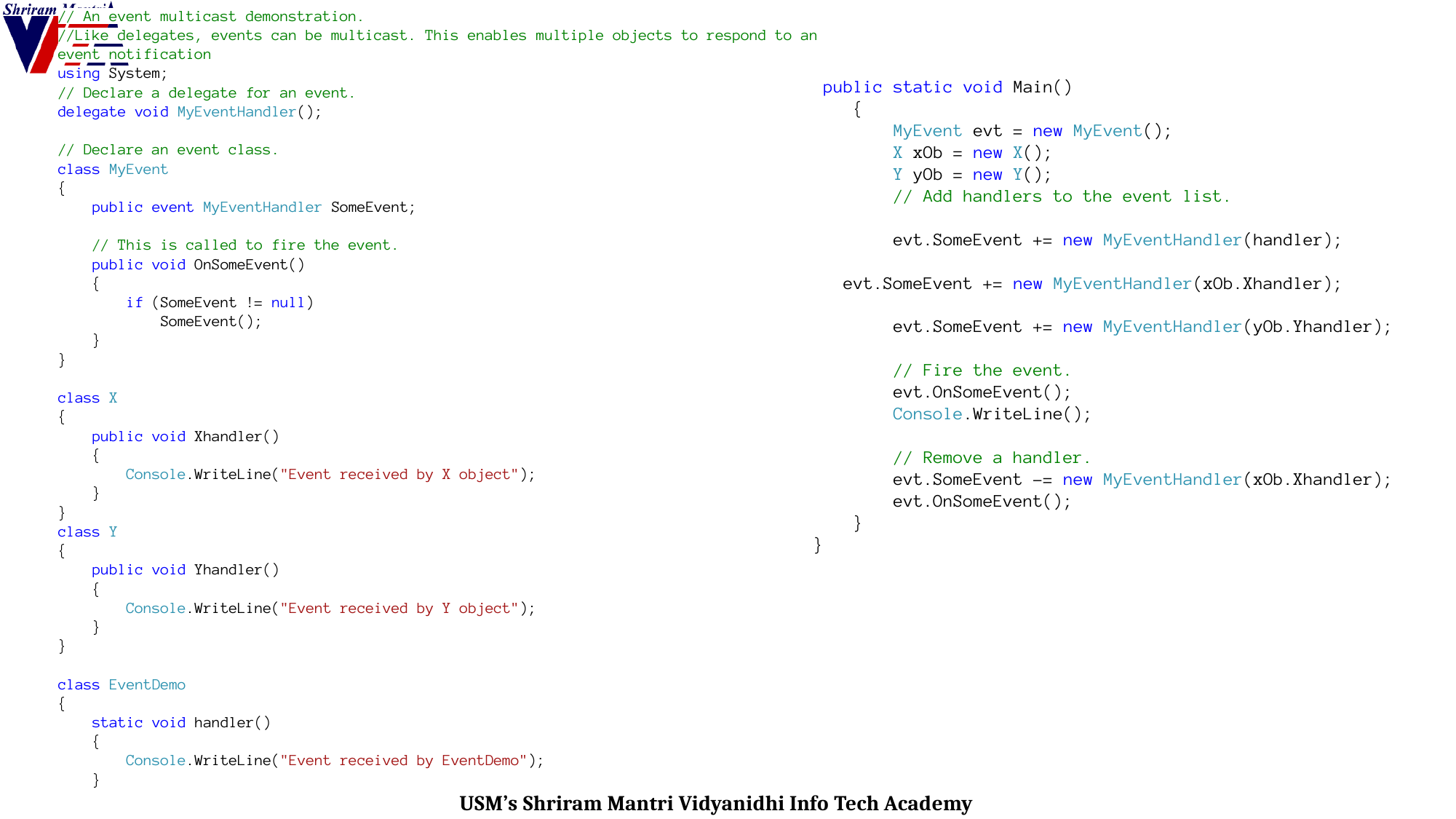

// An event multicast demonstration.
//Like delegates, events can be multicast. This enables multiple objects to respond to an event notification
using System;
// Declare a delegate for an event.
delegate void MyEventHandler();

// Declare an event class.
class MyEvent
{
    public event MyEventHandler SomeEvent;

    // This is called to fire the event.
    public void OnSomeEvent()
    {
        if (SomeEvent != null)
            SomeEvent();
    }
}

class X
{
    public void Xhandler()
    {
        Console.WriteLine("Event received by X object");
    }
}
class Y
{
    public void Yhandler()
    {
        Console.WriteLine("Event received by Y object");
    }
}

class EventDemo
{
    static void handler()
    {
        Console.WriteLine("Event received by EventDemo");
    }

 public static void Main()
    {
        MyEvent evt = new MyEvent();
        X xOb = new X();
        Y yOb = new Y();
        // Add handlers to the event list.

        evt.SomeEvent += new MyEventHandler(handler);

   evt.SomeEvent += new MyEventHandler(xOb.Xhandler);

        evt.SomeEvent += new MyEventHandler(yOb.Yhandler);

        // Fire the event.
        evt.OnSomeEvent();
        Console.WriteLine();

        // Remove a handler.
        evt.SomeEvent -= new MyEventHandler(xOb.Xhandler);
        evt.OnSomeEvent();
    }
}